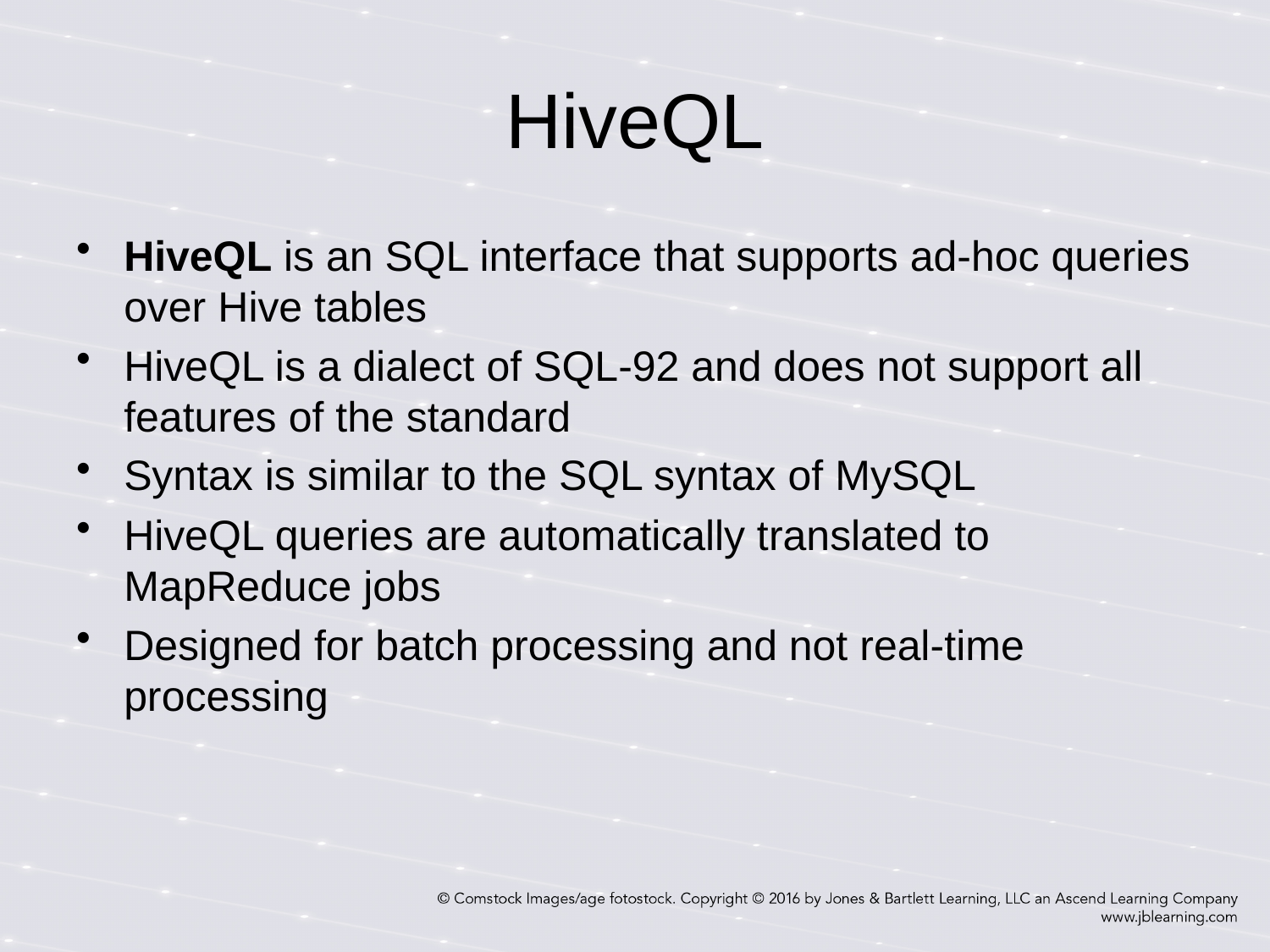

# HiveQL
HiveQL is an SQL interface that supports ad-hoc queries over Hive tables
HiveQL is a dialect of SQL-92 and does not support all features of the standard
Syntax is similar to the SQL syntax of MySQL
HiveQL queries are automatically translated to MapReduce jobs
Designed for batch processing and not real-time processing